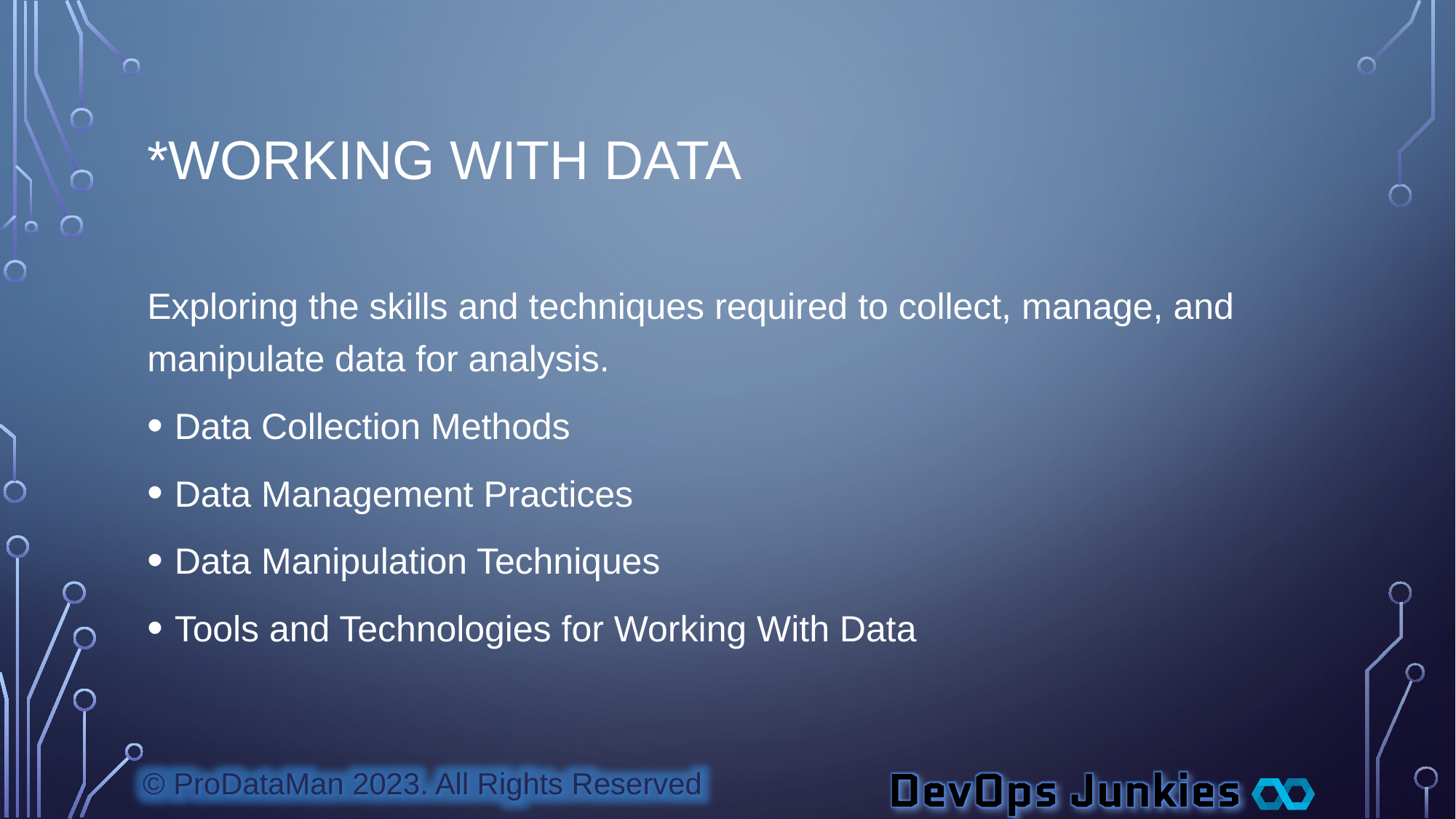

# *Working With Data
Exploring the skills and techniques required to collect, manage, and manipulate data for analysis.
Data Collection Methods
Data Management Practices
Data Manipulation Techniques
Tools and Technologies for Working With Data